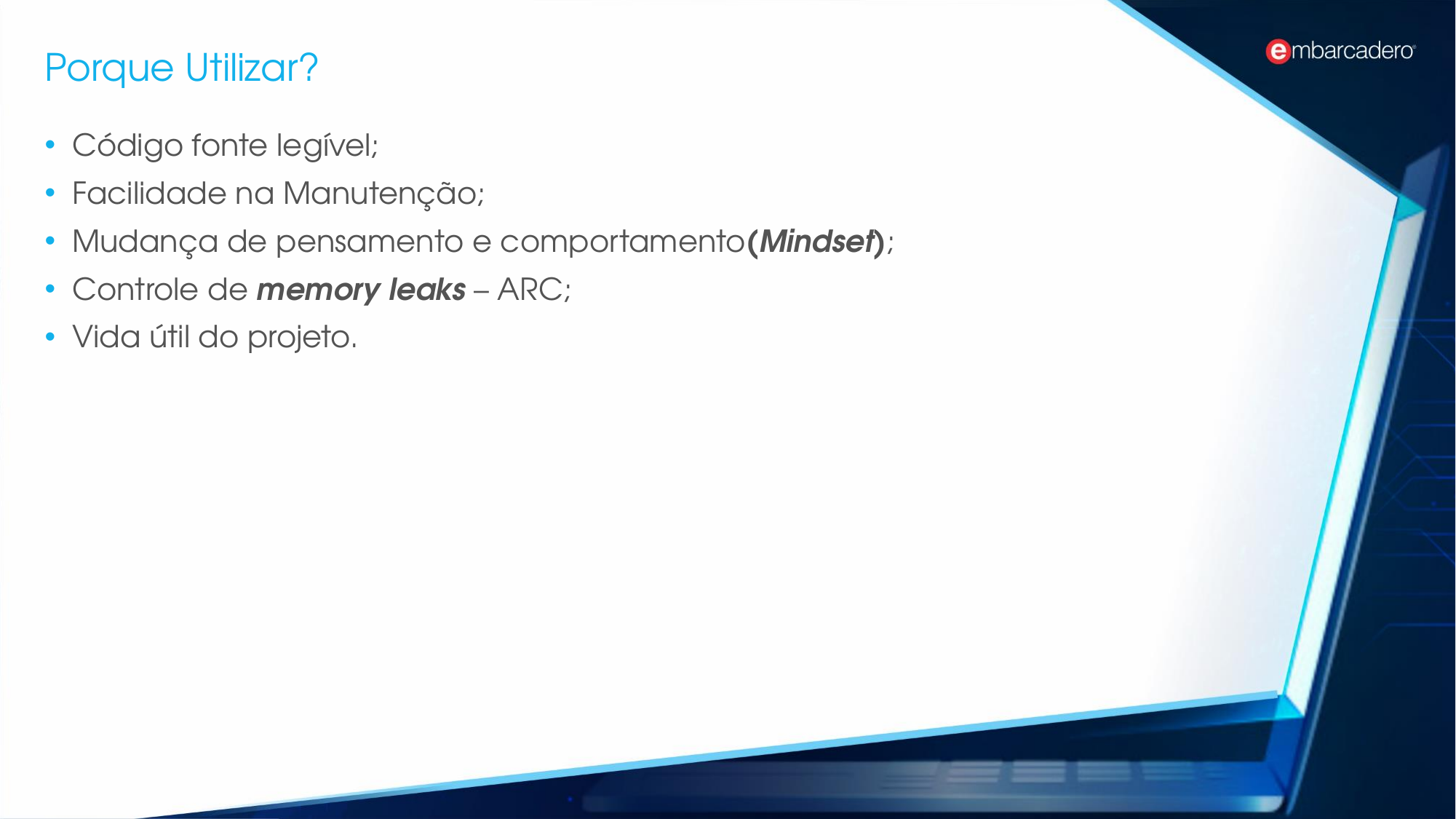

# Porque Utilizar?
Código fonte legível;
Facilidade na Manutenção;
Mudança de pensamento e comportamento(Mindset);
Controle de memory leaks – ARC;
Vida útil do projeto.